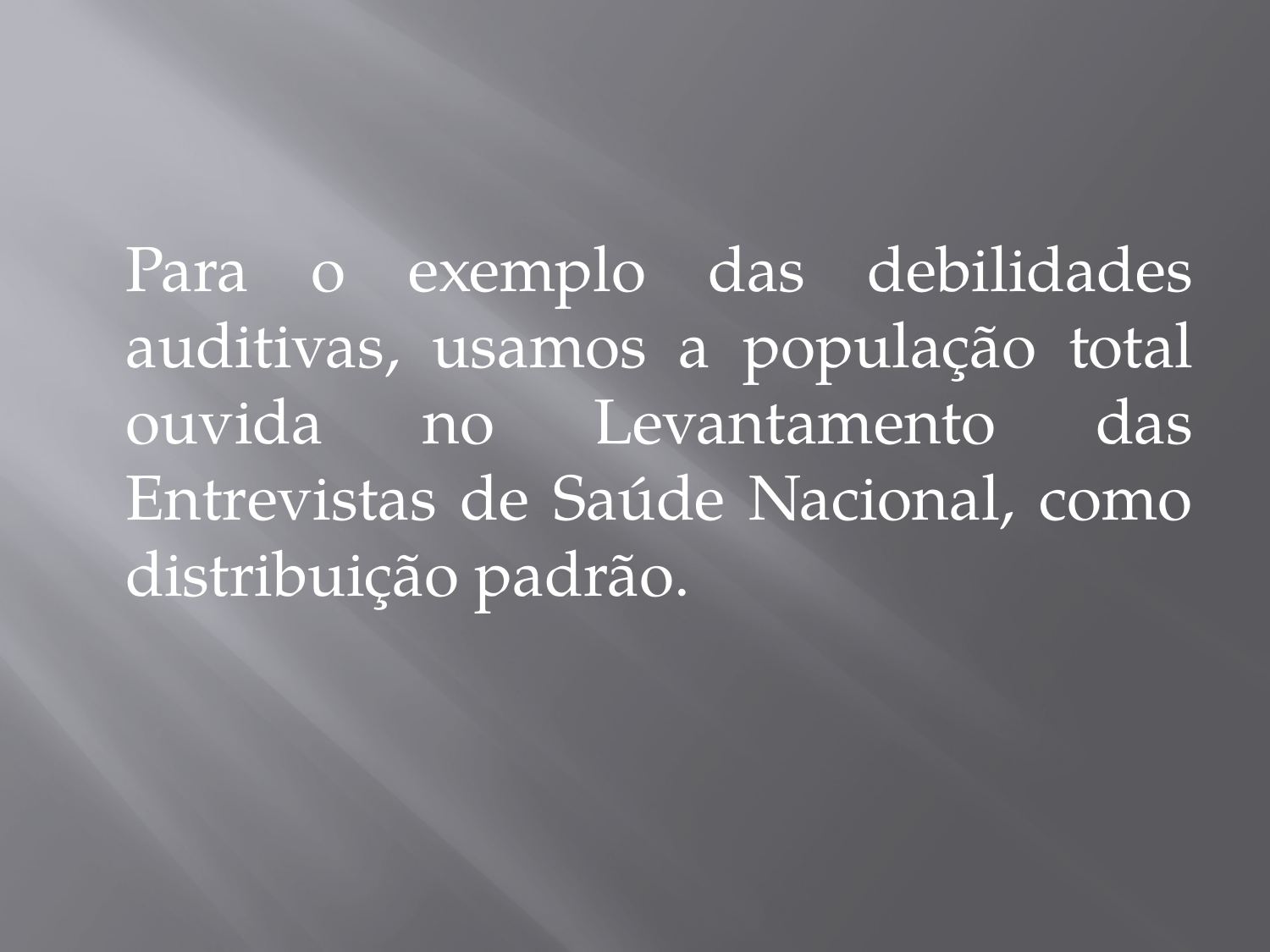

Para o exemplo das debilidades auditivas, usamos a população total ouvida no Levantamento das Entrevistas de Saúde Nacional, como distribuição padrão.